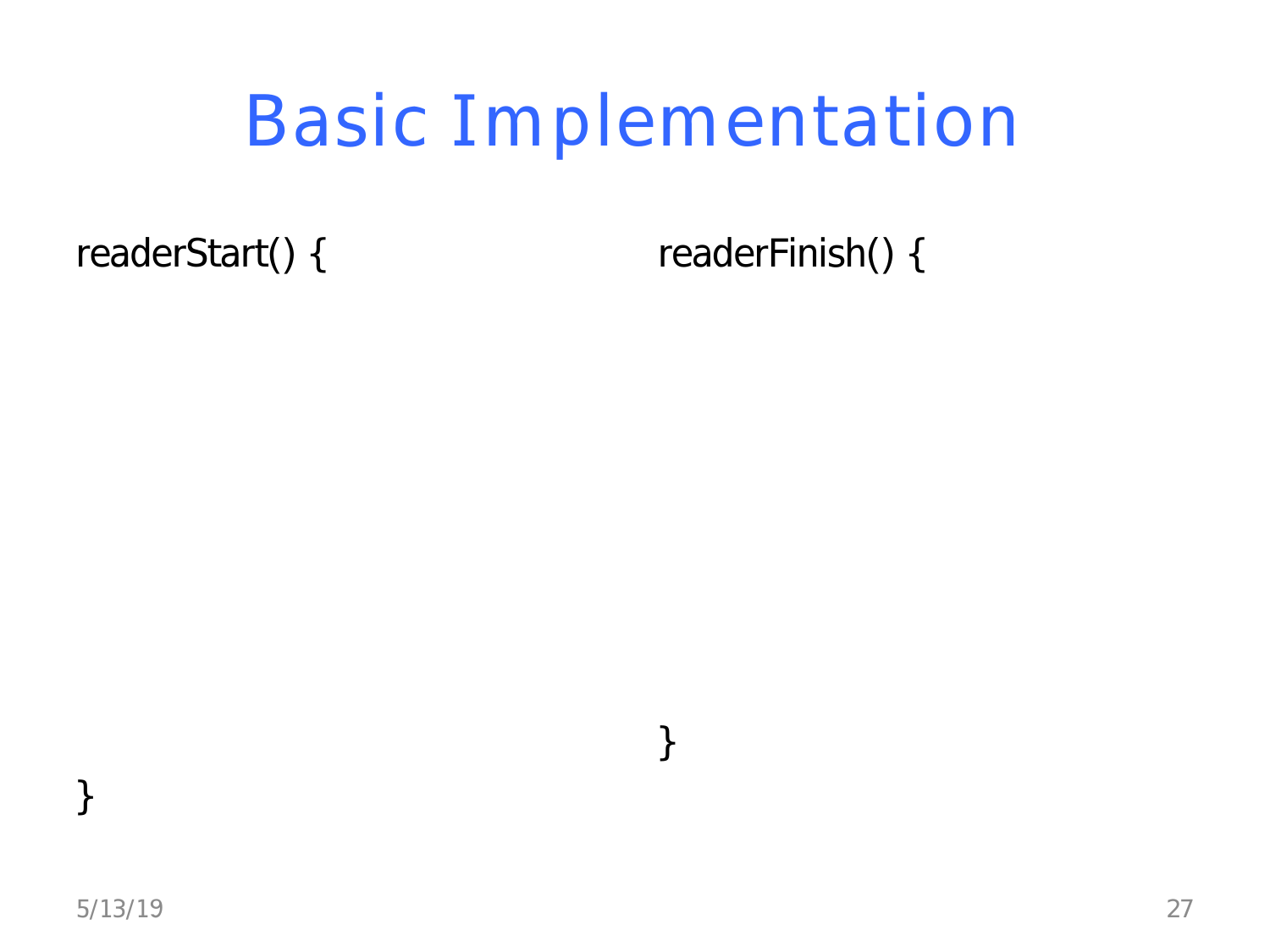

# Basic Implementation
readerStart() {

}
readerFinish() {

}
5/13/19
27